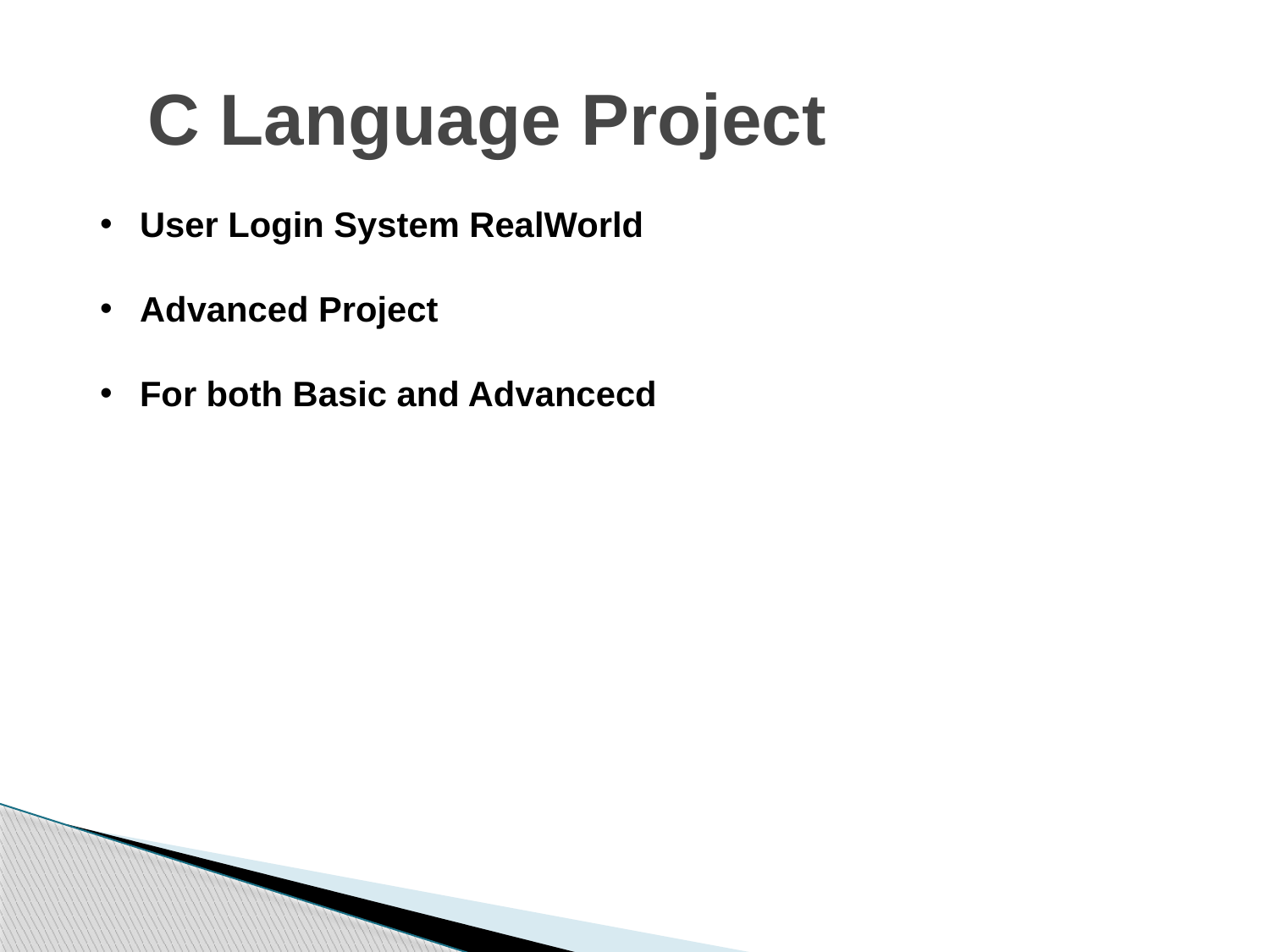

C Language Project
User Login System RealWorld

Advanced Project

For both Basic and Advancecd